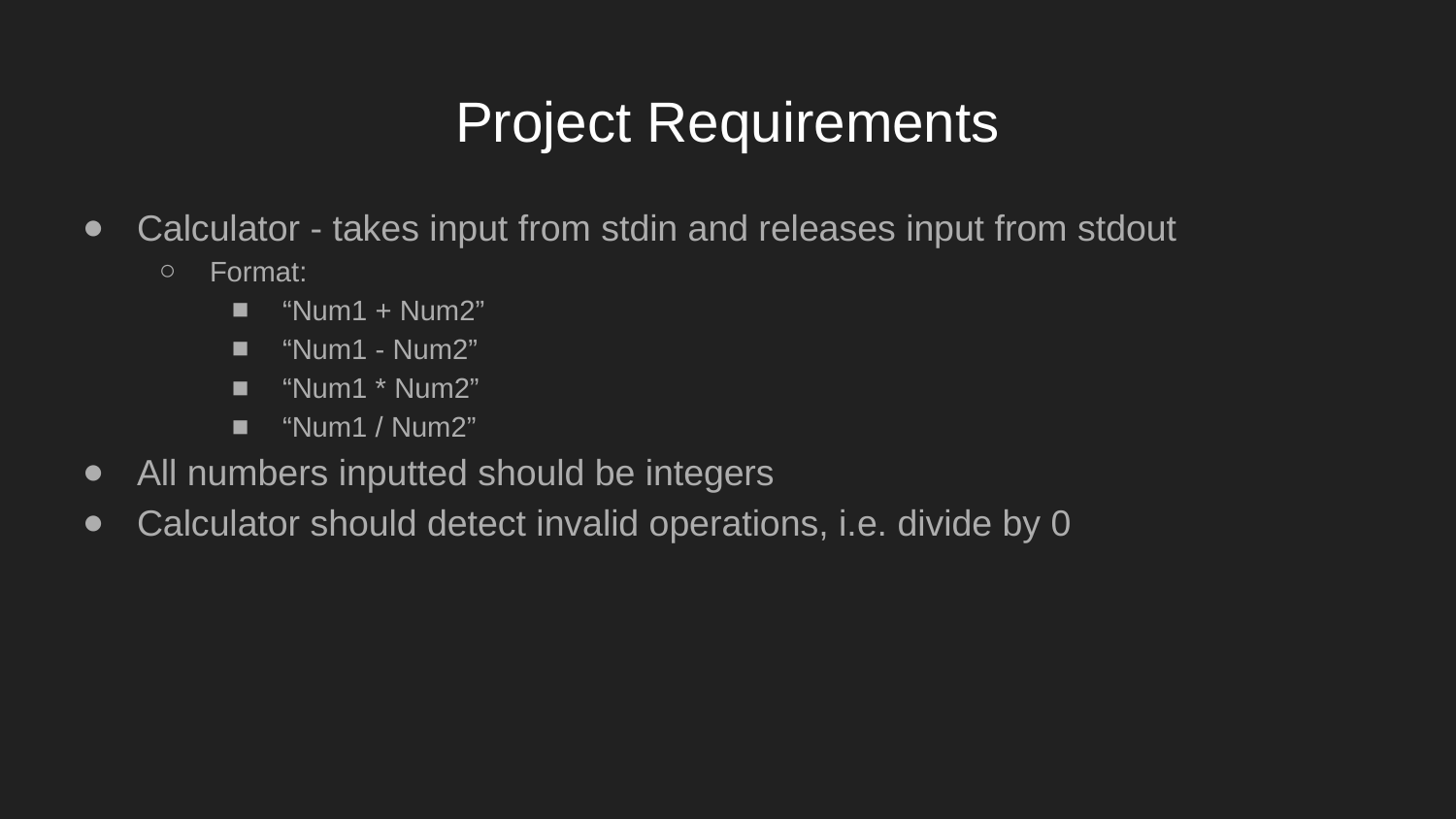

# Project Requirements
Calculator - takes input from stdin and releases input from stdout
Format:
“Num1 + Num2”
“Num1 - Num2”
“Num1 * Num2”
“Num1 / Num2”
All numbers inputted should be integers
Calculator should detect invalid operations, i.e. divide by 0